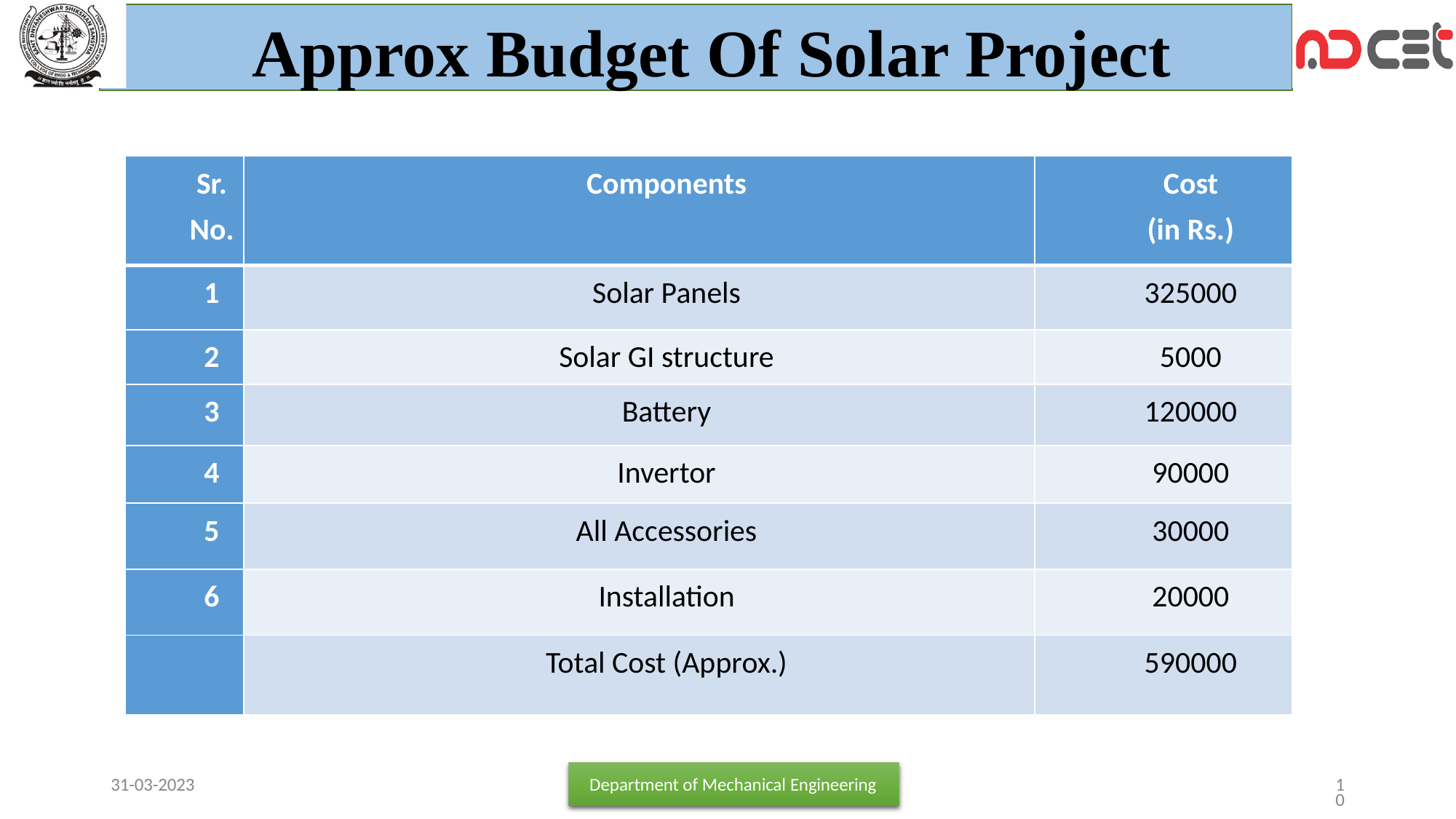

Approx Budget Of Solar Project

| Sr. No. | Components | Cost (in Rs.) |
| --- | --- | --- |
| 1 | Solar Panels | 325000 |
| 2 | Solar GI structure | 5000 |
| 3 | Battery | 120000 |
| 4 | Invertor | 90000 |
| 5 | All Accessories | 30000 |
| 6 | Installation | 20000 |
|  | Total Cost (Approx.) | 590000 |

31-03-2023
Department of Mechanical Engineering
10